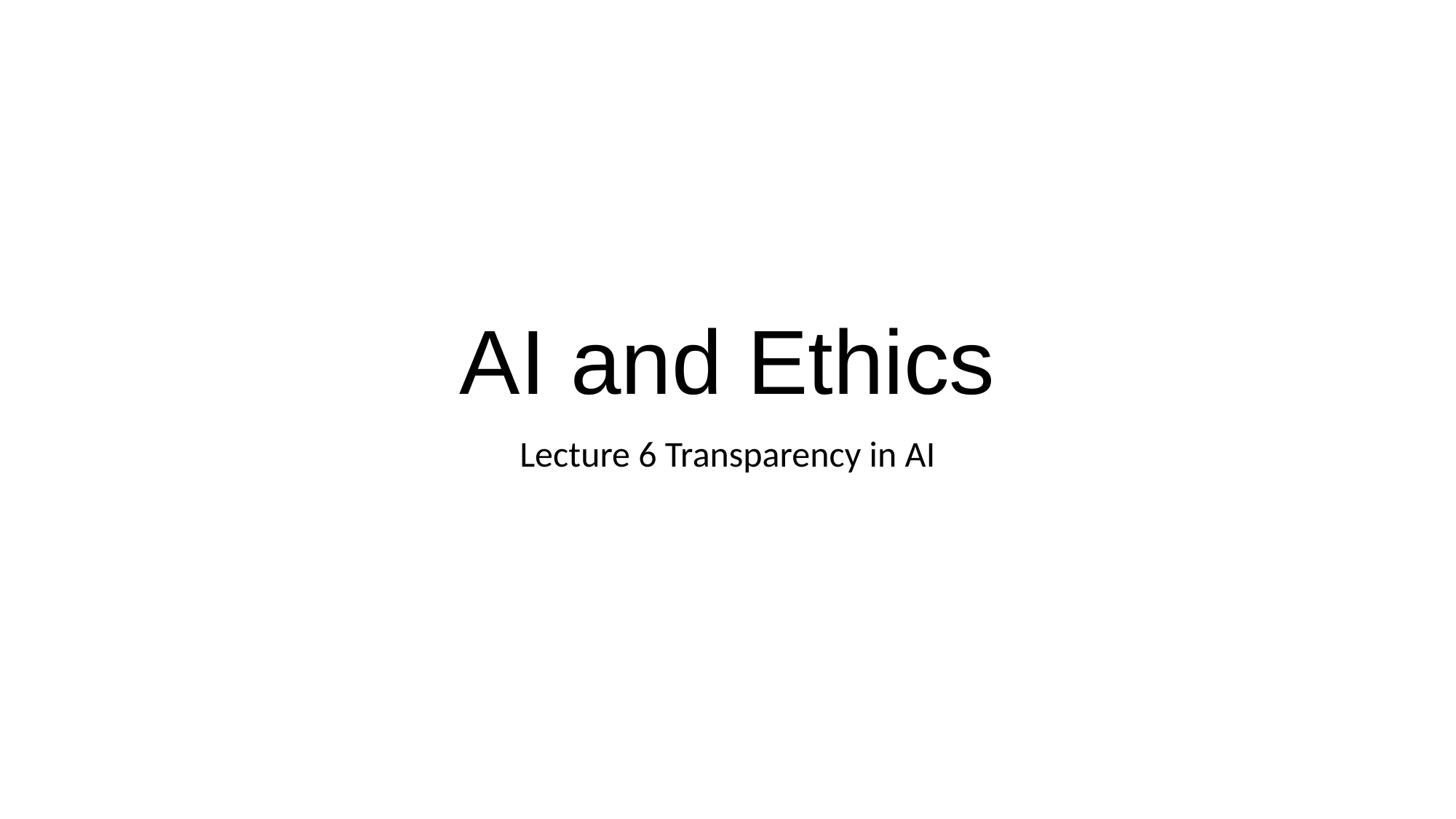

# AI and Ethics
Lecture 6 Transparency in AI